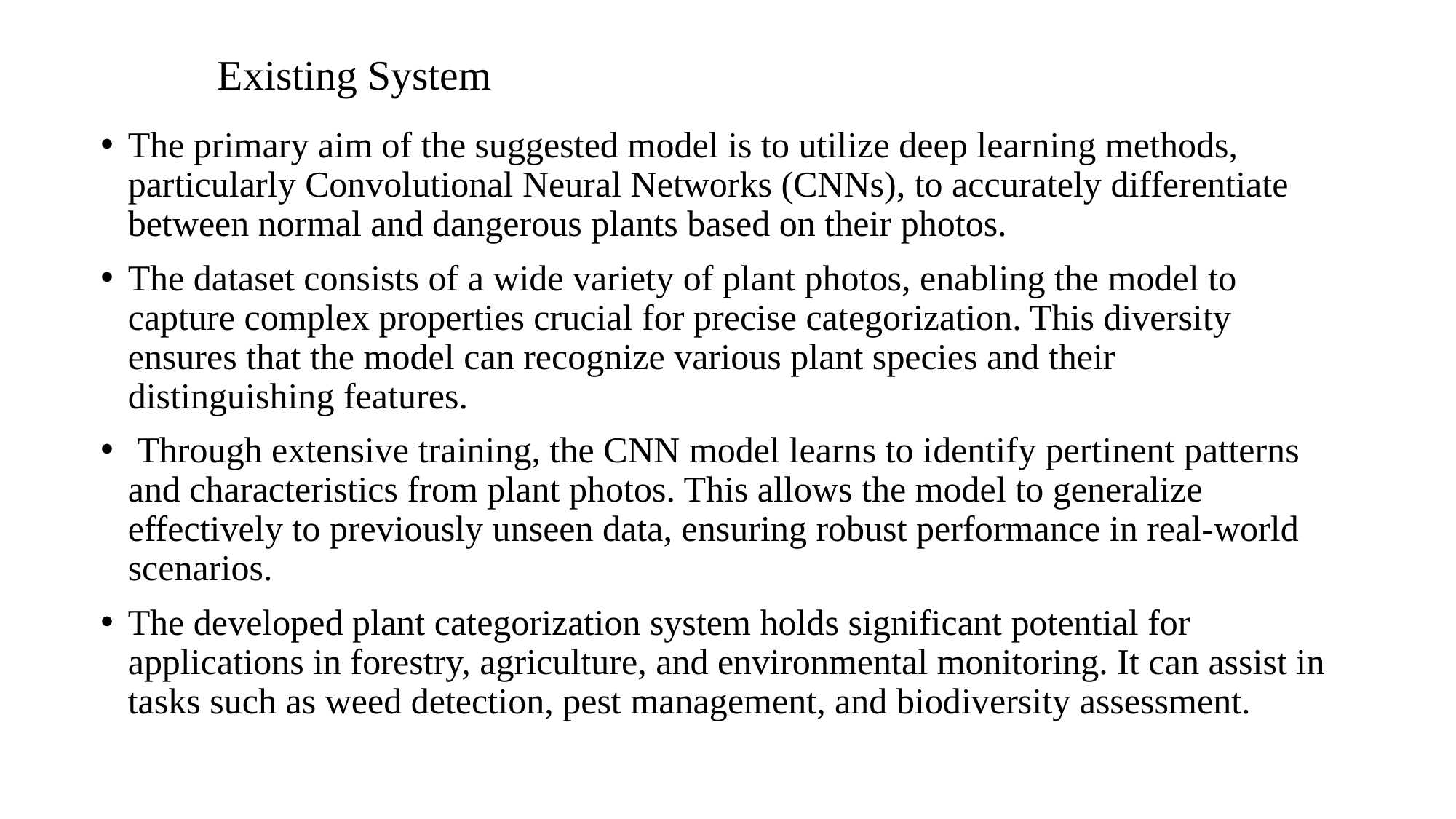

# Existing System
The primary aim of the suggested model is to utilize deep learning methods, particularly Convolutional Neural Networks (CNNs), to accurately differentiate between normal and dangerous plants based on their photos.
The dataset consists of a wide variety of plant photos, enabling the model to capture complex properties crucial for precise categorization. This diversity ensures that the model can recognize various plant species and their distinguishing features.
 Through extensive training, the CNN model learns to identify pertinent patterns and characteristics from plant photos. This allows the model to generalize effectively to previously unseen data, ensuring robust performance in real-world scenarios.
The developed plant categorization system holds significant potential for applications in forestry, agriculture, and environmental monitoring. It can assist in tasks such as weed detection, pest management, and biodiversity assessment.